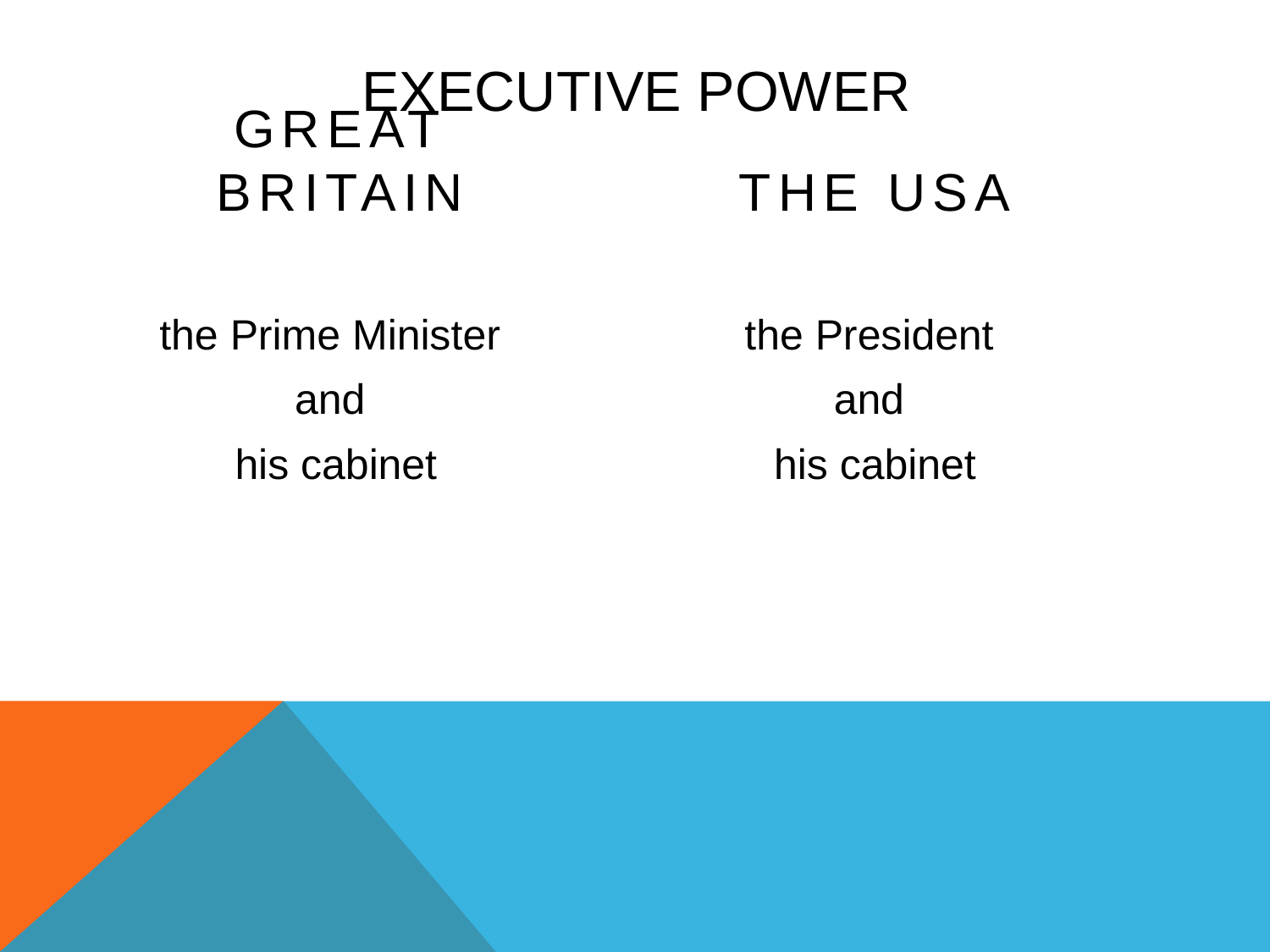

# Executive power
Great britain
The usa

the Prime Minister
and
his cabinet

the President
and
his cabinet